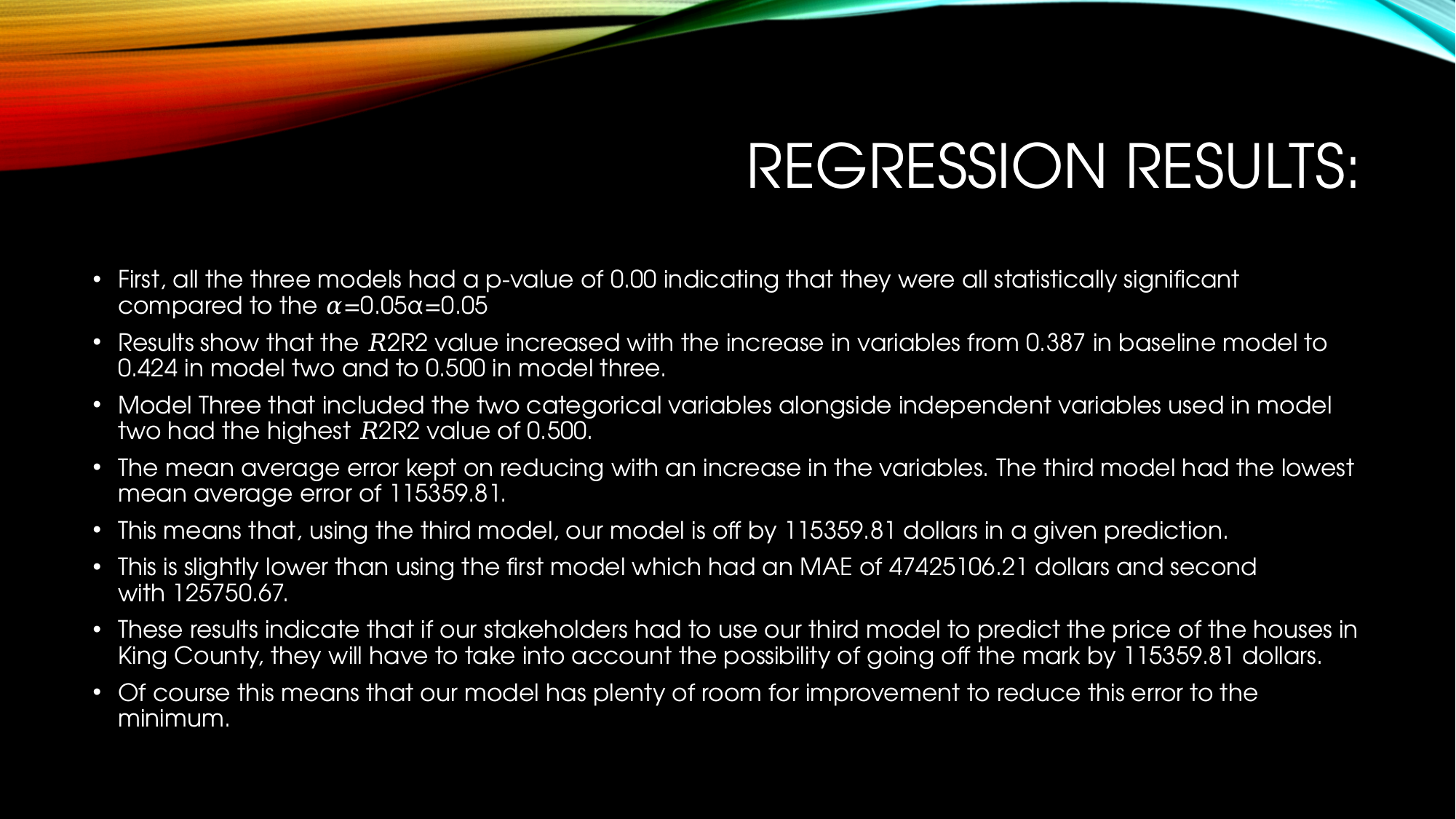

# Regression results:
First, all the three models had a p-value of 0.00 indicating that they were all statistically significant compared to the 𝛼=0.05α=0.05
Results show that the 𝑅2R2 value increased with the increase in variables from 0.387 in baseline model to 0.424 in model two and to 0.500 in model three.
Model Three that included the two categorical variables alongside independent variables used in model two had the highest 𝑅2R2 value of 0.500.
The mean average error kept on reducing with an increase in the variables. The third model had the lowest mean average error of 115359.81.
This means that, using the third model, our model is off by 115359.81 dollars in a given prediction.
This is slightly lower than using the first model which had an MAE of 47425106.21 dollars and second with 125750.67.
These results indicate that if our stakeholders had to use our third model to predict the price of the houses in King County, they will have to take into account the possibility of going off the mark by 115359.81 dollars.
Of course this means that our model has plenty of room for improvement to reduce this error to the minimum.